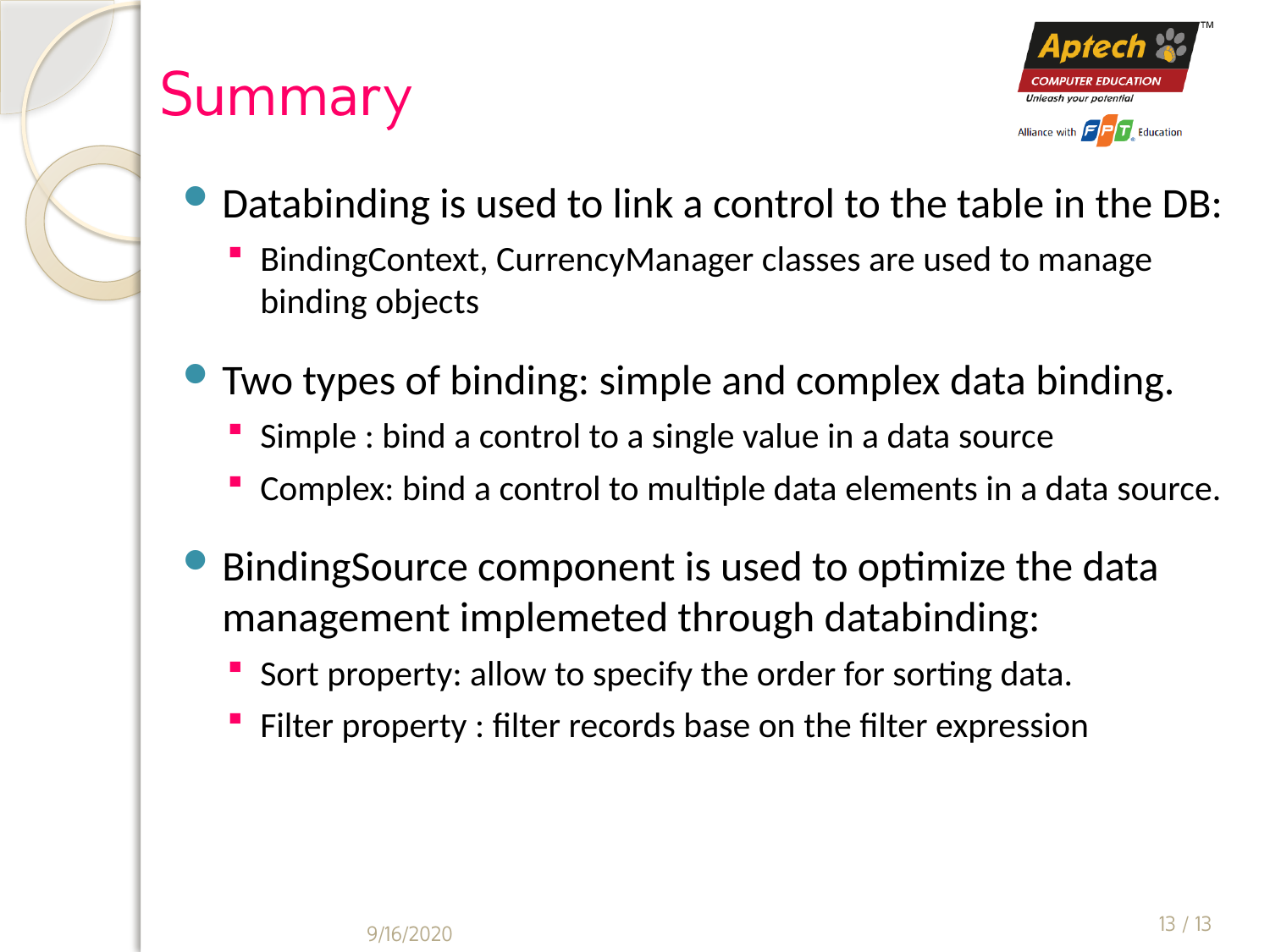

# Summary
Databinding is used to link a control to the table in the DB:
BindingContext, CurrencyManager classes are used to manage binding objects
Two types of binding: simple and complex data binding.
Simple : bind a control to a single value in a data source
Complex: bind a control to multiple data elements in a data source.
BindingSource component is used to optimize the data management implemeted through databinding:
Sort property: allow to specify the order for sorting data.
Filter property : filter records base on the filter expression

13 / 13
9/16/2020